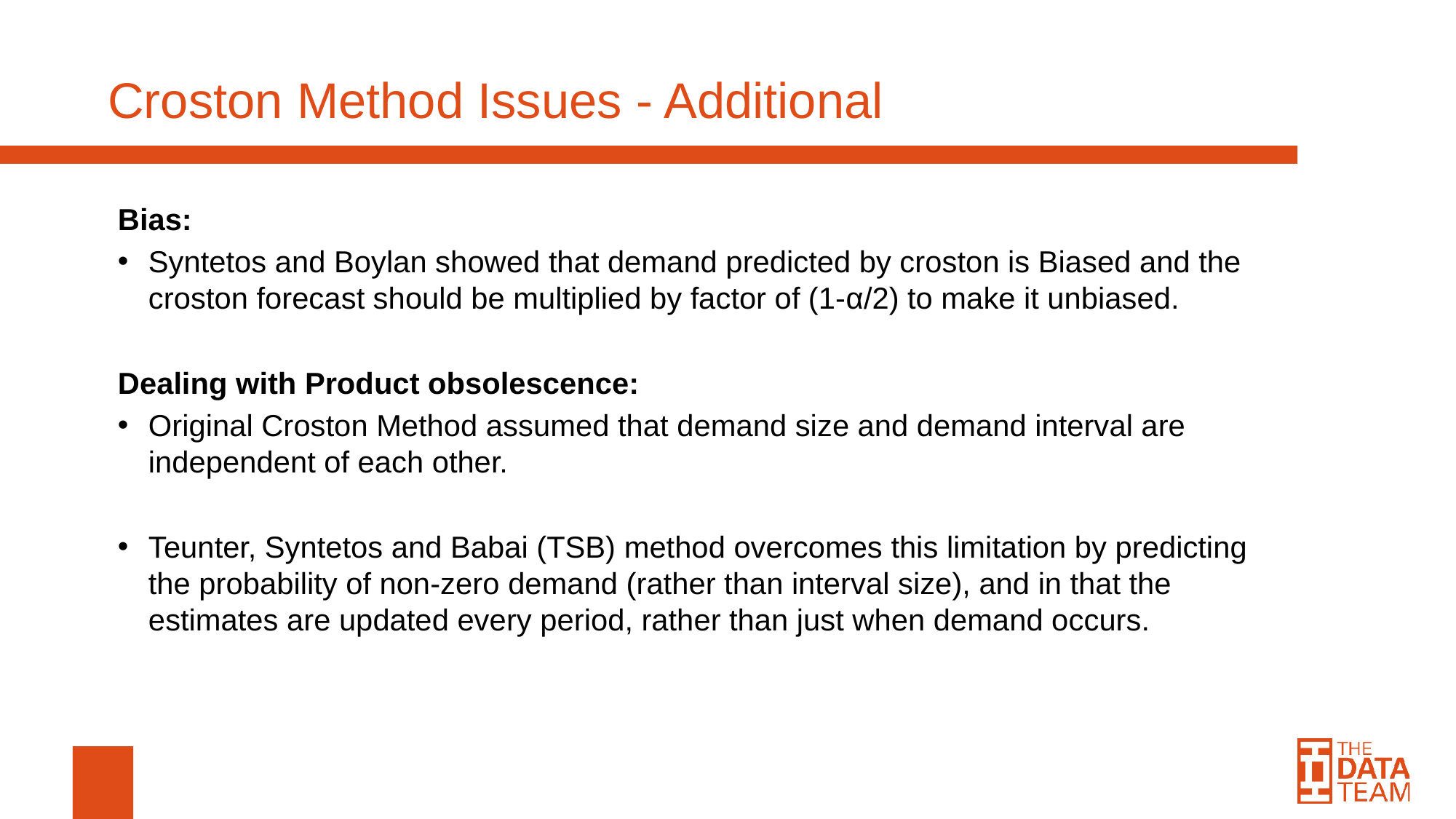

# Croston Method Issues - Additional
Bias:
Syntetos and Boylan showed that demand predicted by croston is Biased and the croston forecast should be multiplied by factor of (1-α/2) to make it unbiased.

Dealing with Product obsolescence:
Original Croston Method assumed that demand size and demand interval are independent of each other.

Teunter, Syntetos and Babai (TSB) method overcomes this limitation by predicting the probability of non-zero demand (rather than interval size), and in that the estimates are updated every period, rather than just when demand occurs.